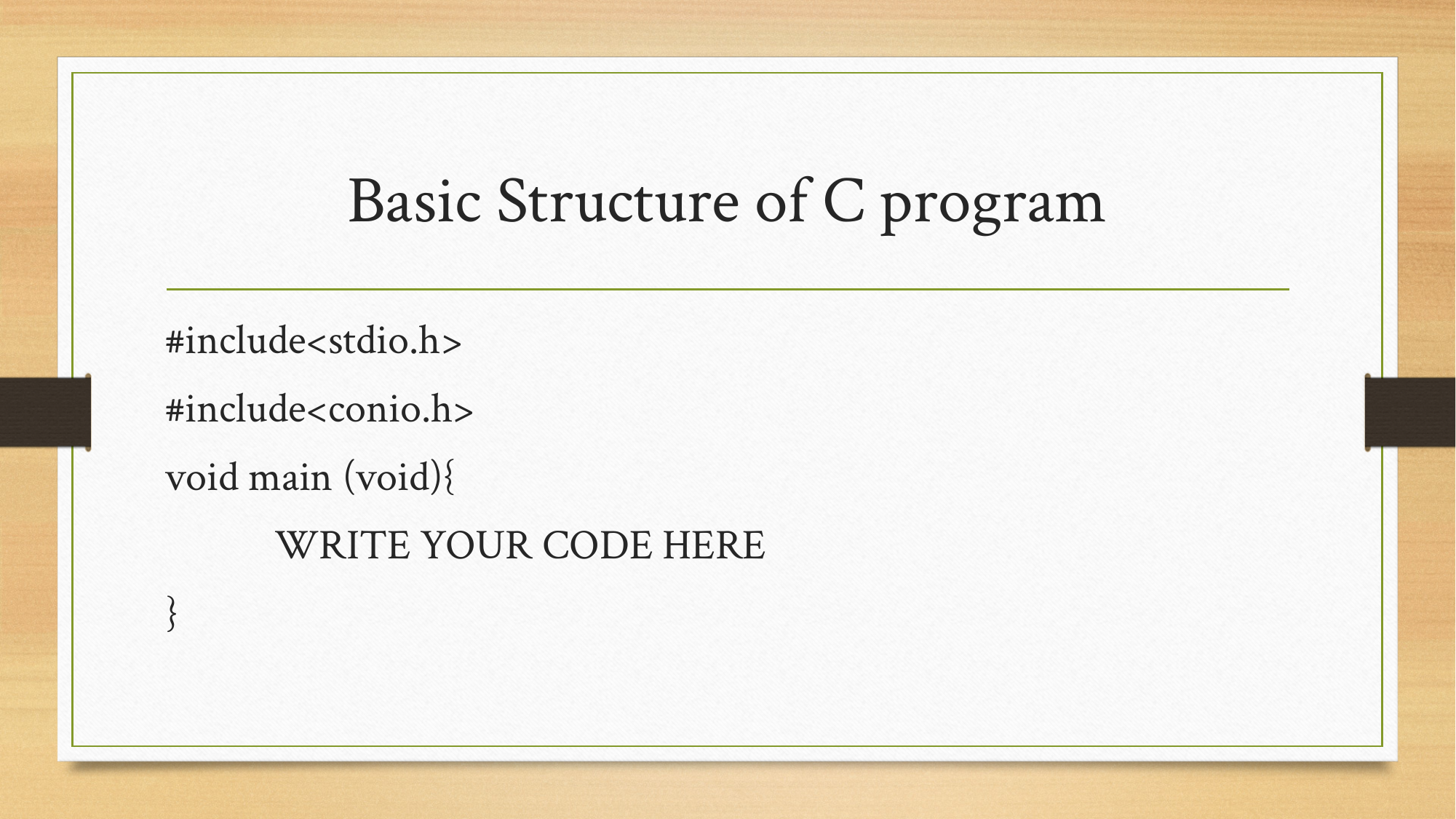

# Basic Structure of C program
#include<stdio.h>
#include<conio.h>
void main (void){
	WRITE YOUR CODE HERE
}